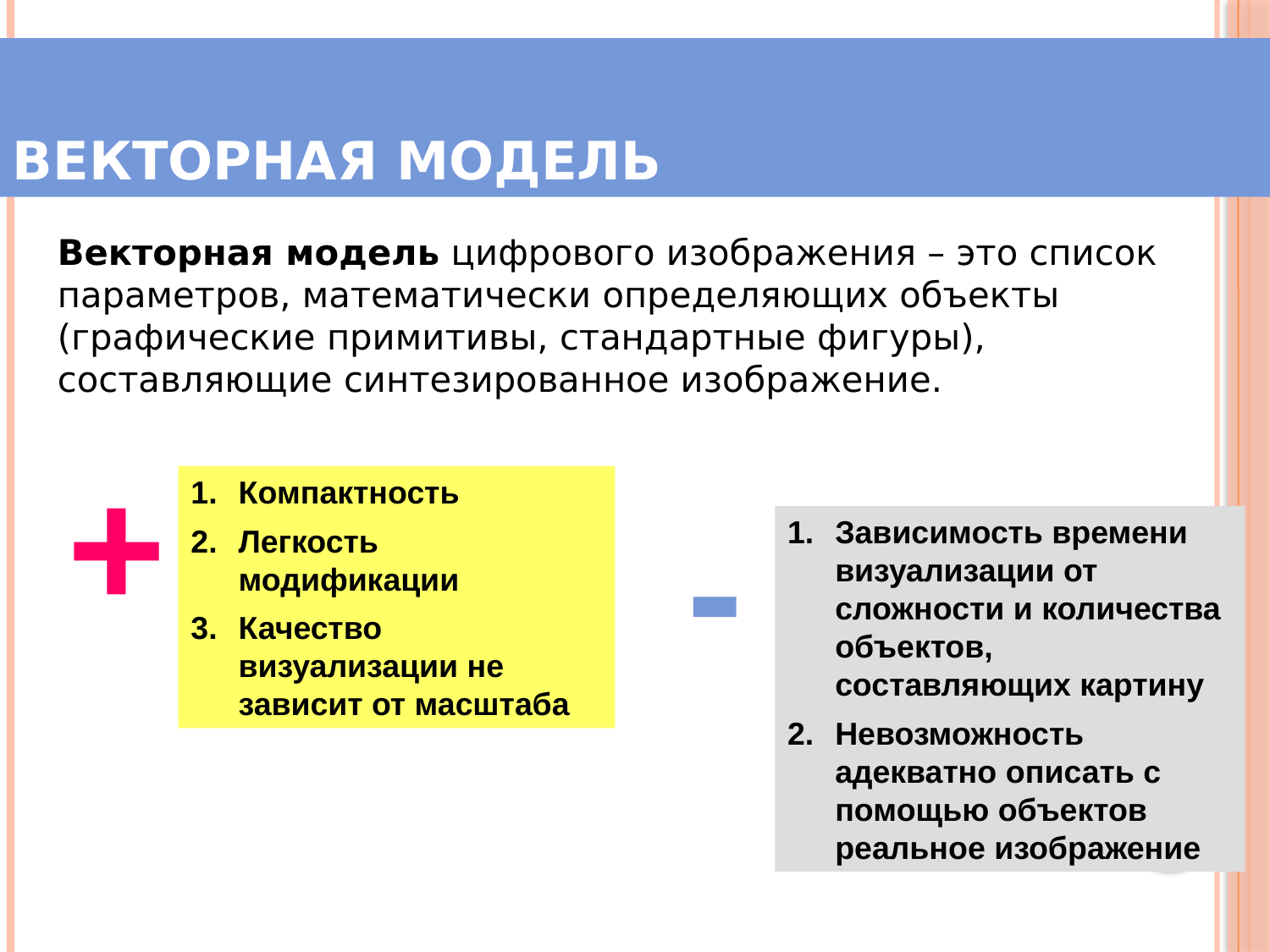

# Векторная модель
Векторная модель цифрового изображения – это список параметров, математически определяющих объекты (графические примитивы, стандартные фигуры), составляющие синтезированное изображение.
+

Компактность
Легкость модификации
Качество визуализации не зависит от масштаба
-
Зависимость времени визуализации от сложности и количества объектов, составляющих картину
Невозможность адекватно описать с помощью объектов реальное изображение